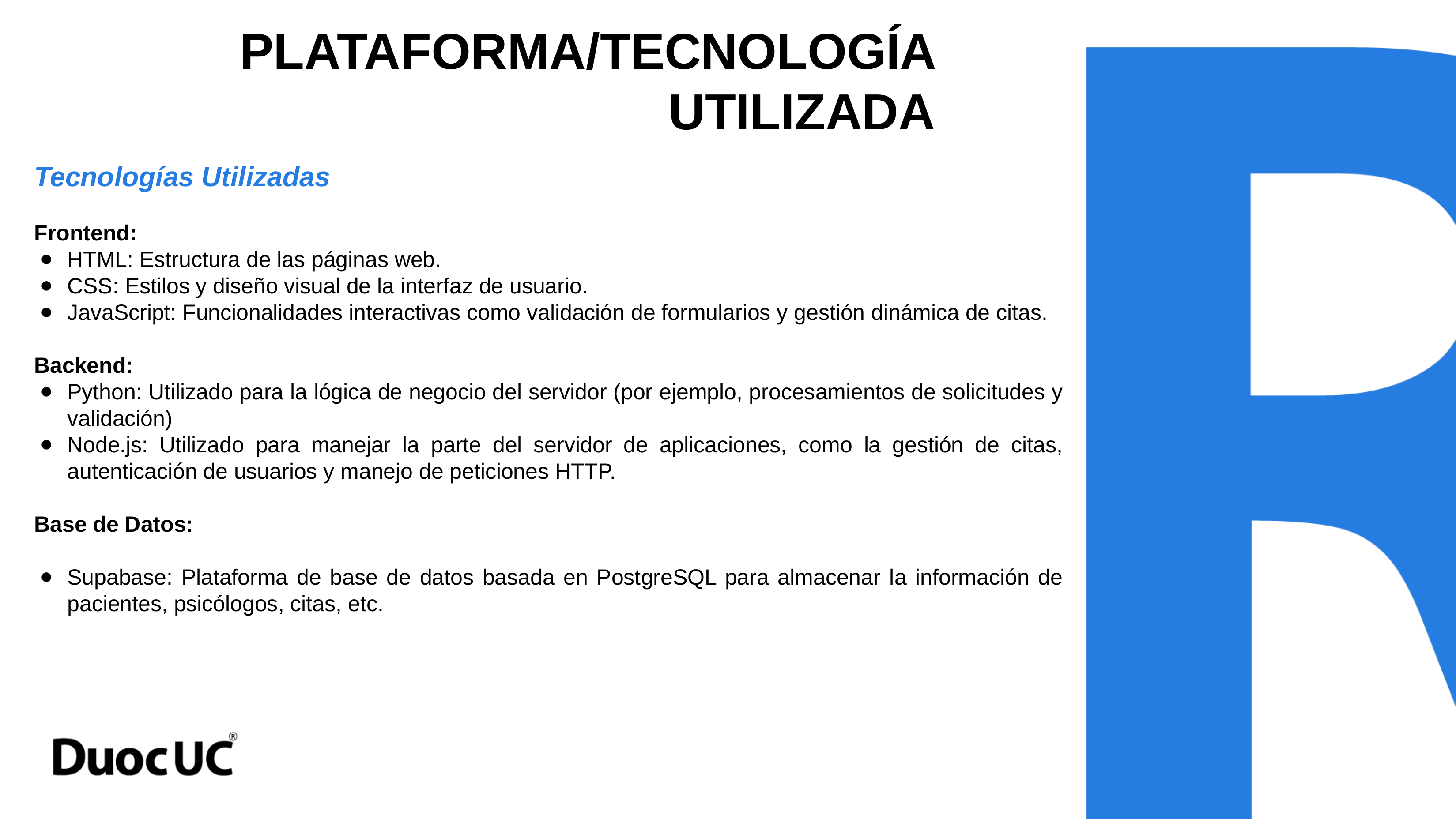

# PLATAFORMA/TECNOLOGÍA UTILIZADA
Tecnologías Utilizadas

Frontend:
HTML: Estructura de las páginas web.
CSS: Estilos y diseño visual de la interfaz de usuario.
JavaScript: Funcionalidades interactivas como validación de formularios y gestión dinámica de citas.

Backend:
Python: Utilizado para la lógica de negocio del servidor (por ejemplo, procesamientos de solicitudes y validación)
Node.js: Utilizado para manejar la parte del servidor de aplicaciones, como la gestión de citas, autenticación de usuarios y manejo de peticiones HTTP.

Base de Datos:

Supabase: Plataforma de base de datos basada en PostgreSQL para almacenar la información de pacientes, psicólogos, citas, etc.